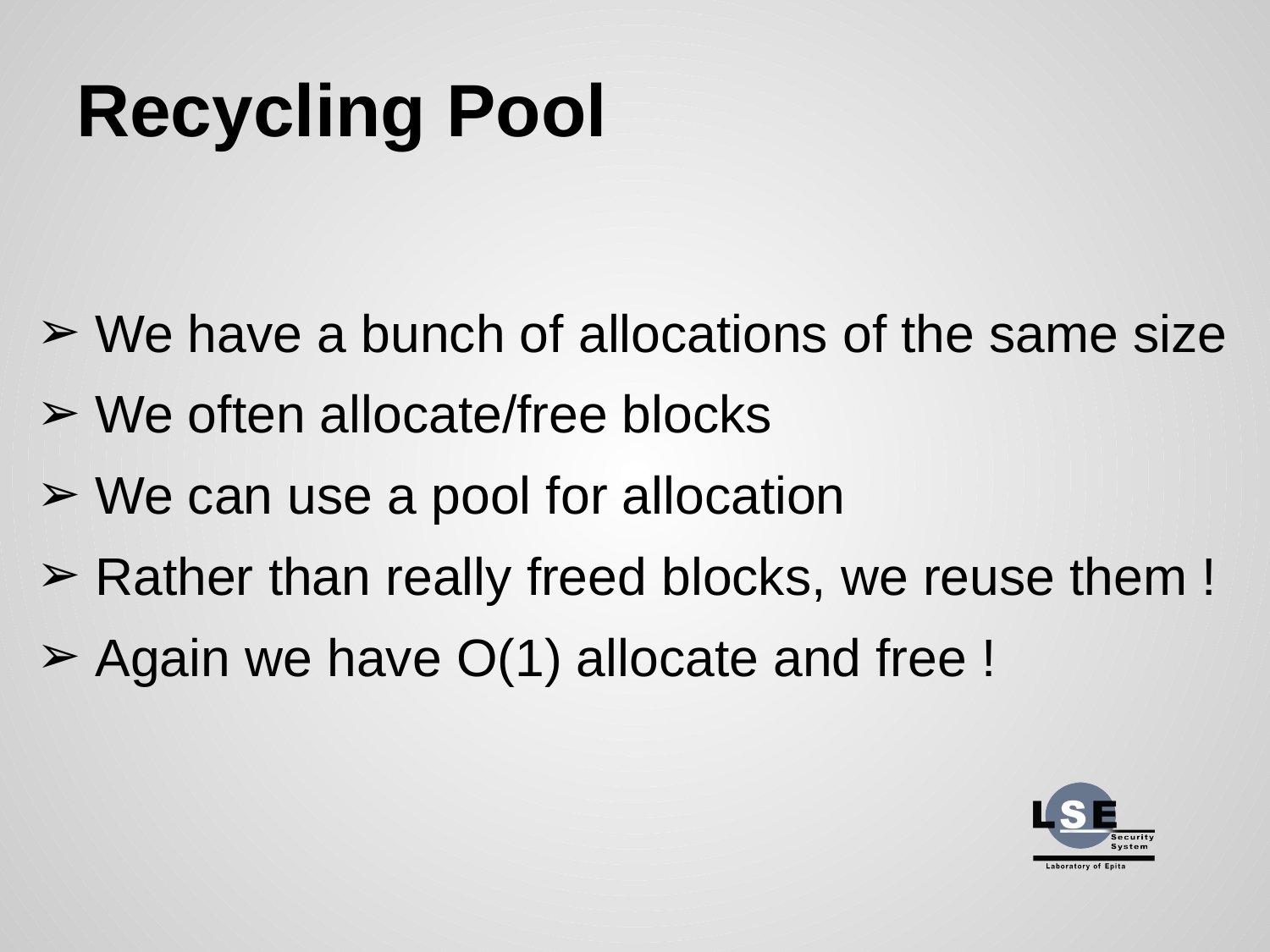

# Recycling Pool
We have a bunch of allocations of the same size
We often allocate/free blocks
We can use a pool for allocation
Rather than really freed blocks, we reuse them !
Again we have O(1) allocate and free !